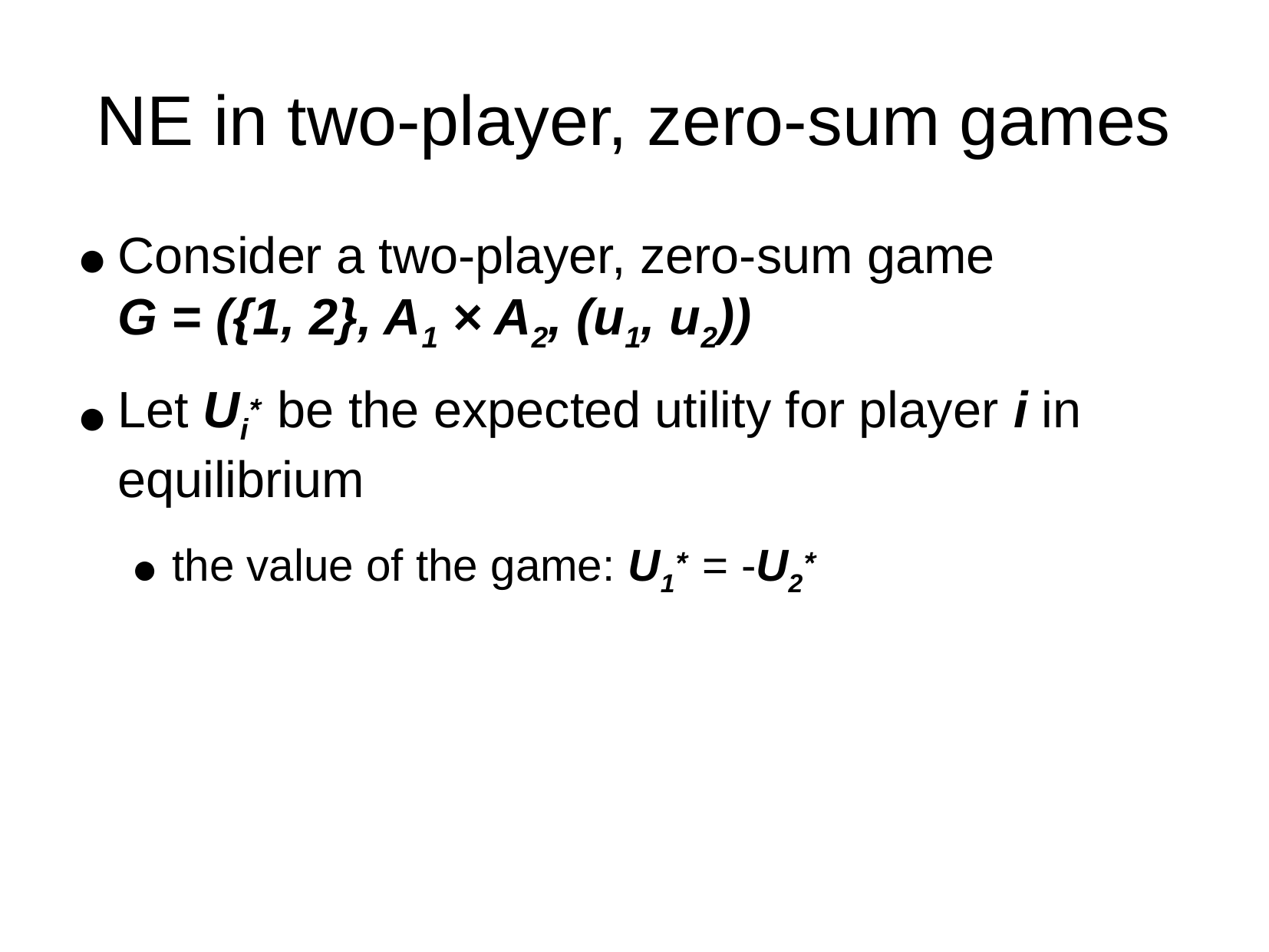

NE in two-player, zero-sum games
Consider a two-player, zero-sum game            G = ({1, 2}, A1 × A2, (u1, u2))
Let Ui∗ be the expected utility for player i in equilibrium
the value of the game: U1∗ = -U2∗